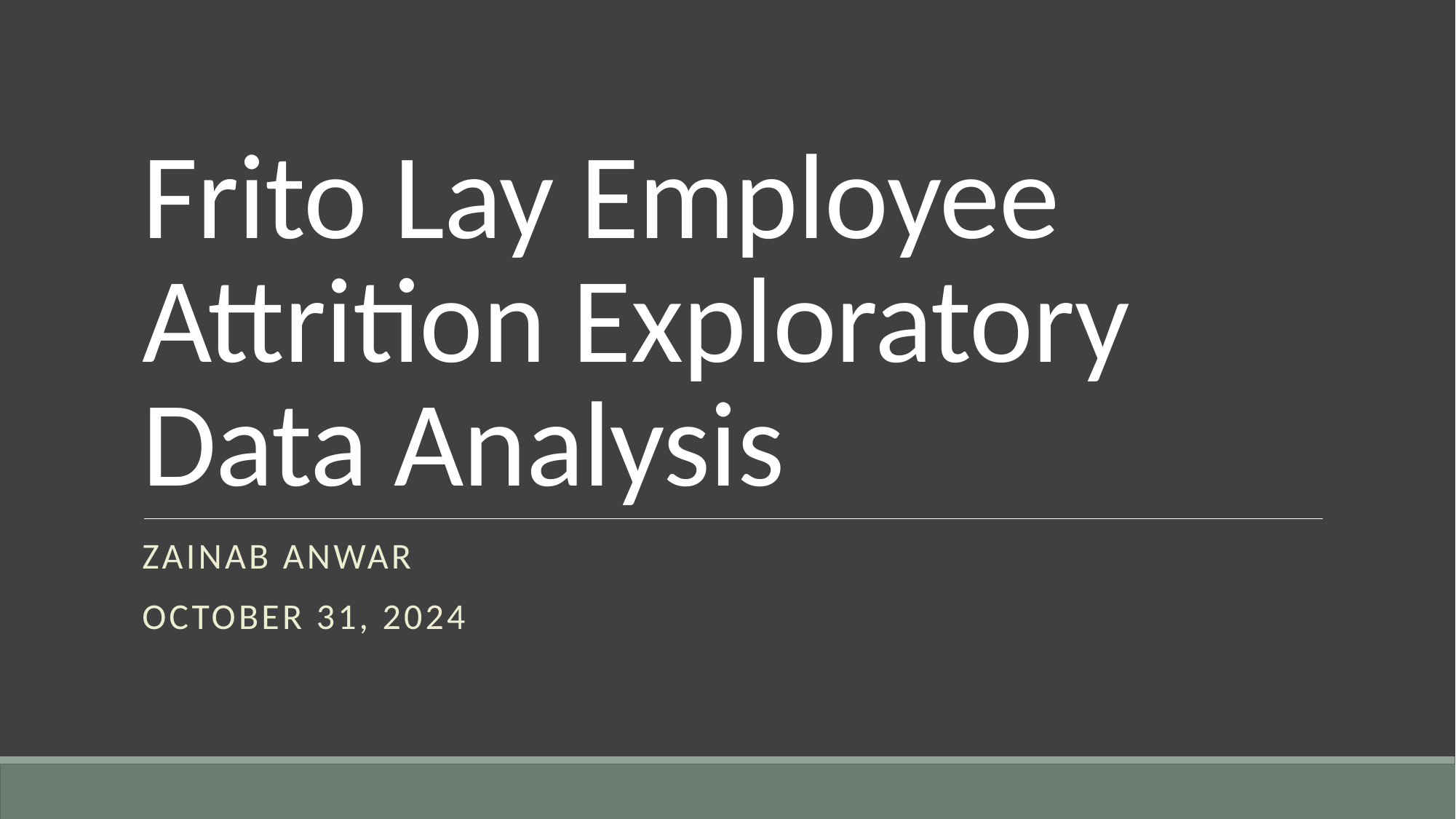

# Frito Lay Employee Attrition Exploratory Data Analysis
Zainab Anwar
October 31, 2024